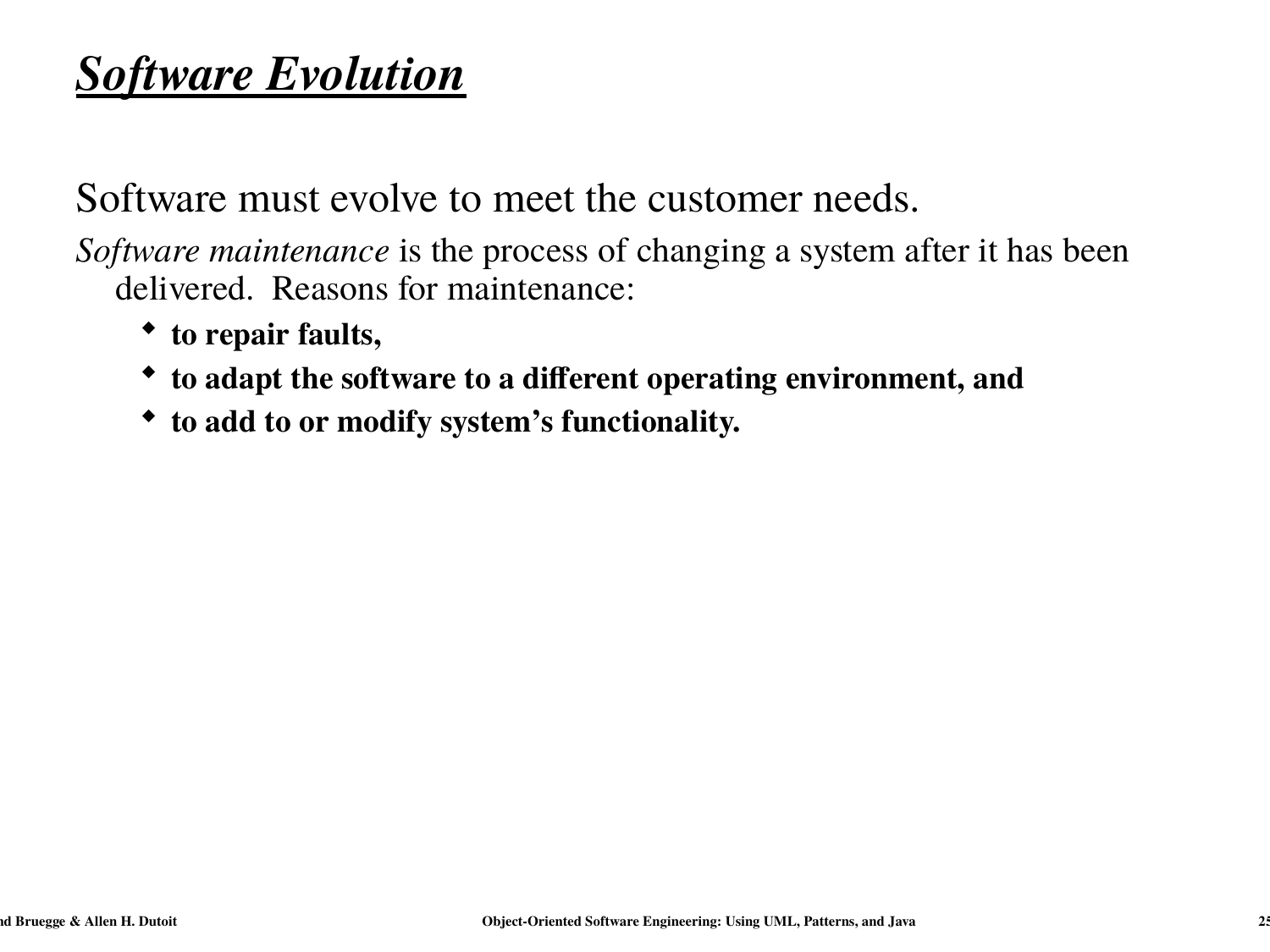

# Software Evolution
Software must evolve to meet the customer needs.
Software maintenance is the process of changing a system after it has been delivered.  Reasons for maintenance:
to repair faults,
to adapt the software to a different operating environment, and
to add to or modify system’s functionality.